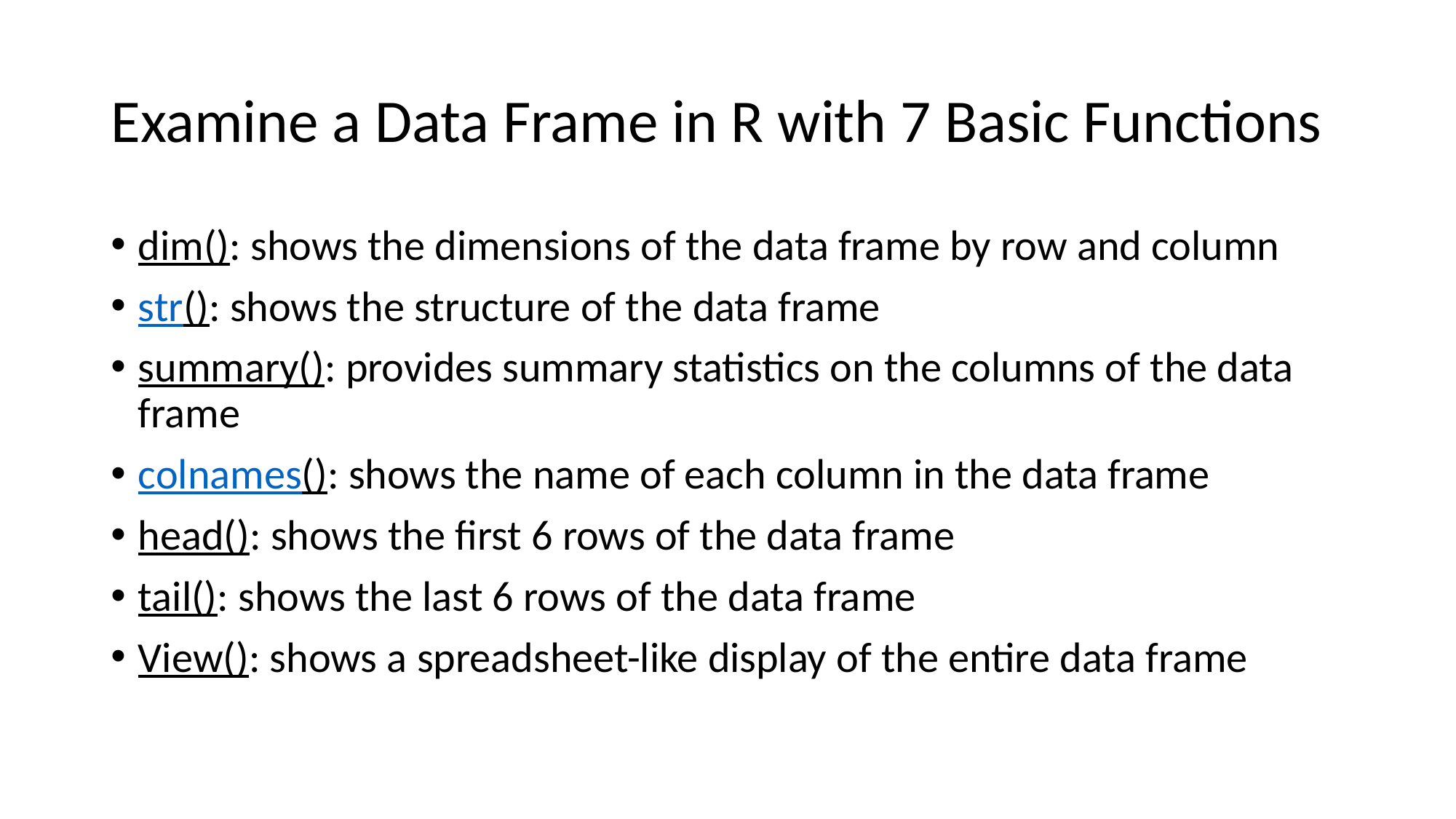

# Examine a Data Frame in R with 7 Basic Functions
dim(): shows the dimensions of the data frame by row and column
str(): shows the structure of the data frame
summary(): provides summary statistics on the columns of the data frame
colnames(): shows the name of each column in the data frame
head(): shows the first 6 rows of the data frame
tail(): shows the last 6 rows of the data frame
View(): shows a spreadsheet-like display of the entire data frame